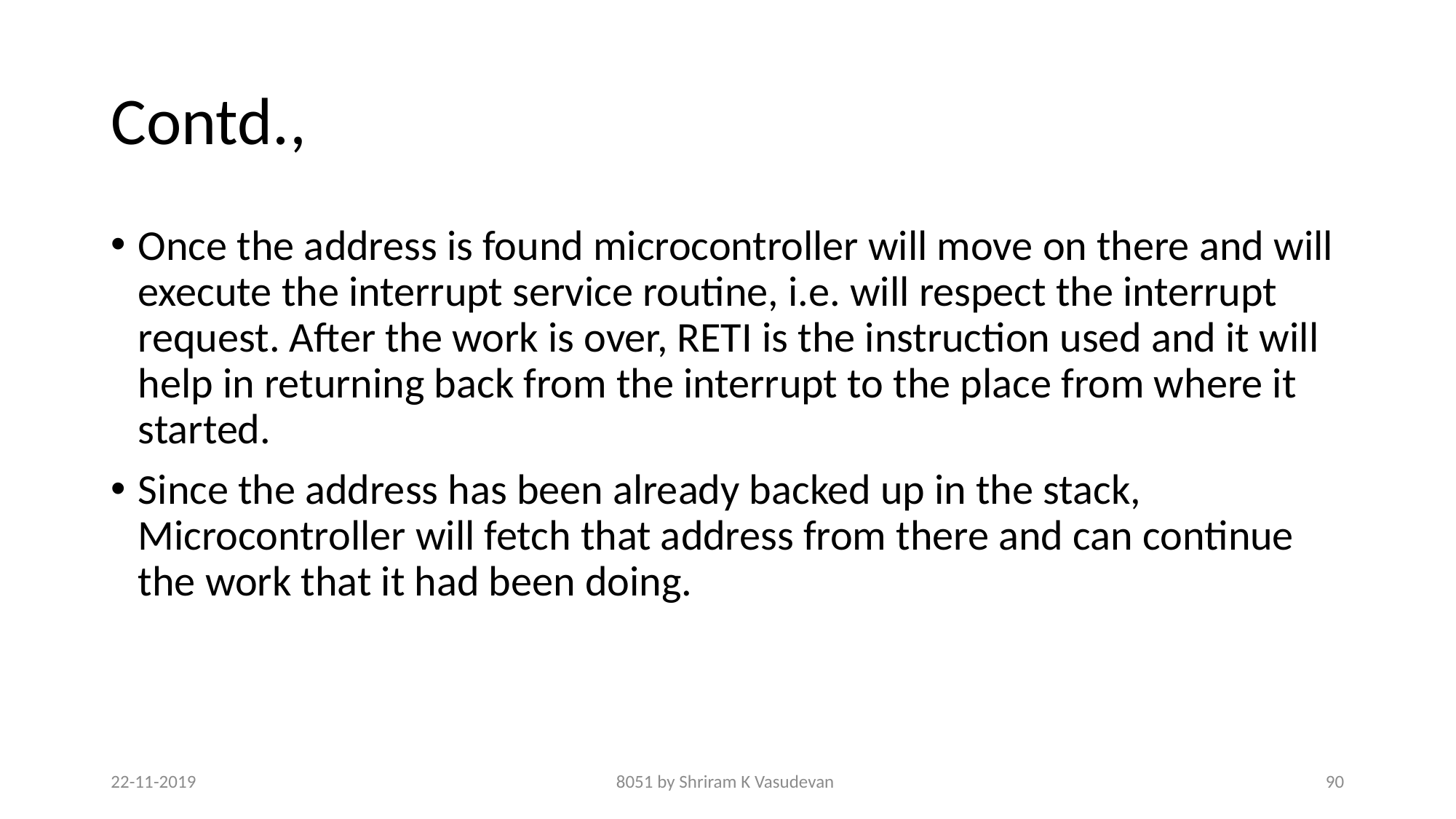

# Contd.,
Once the address is found microcontroller will move on there and will execute the interrupt service routine, i.e. will respect the interrupt request. After the work is over, RETI is the instruction used and it will help in returning back from the interrupt to the place from where it started.
Since the address has been already backed up in the stack, Microcontroller will fetch that address from there and can continue the work that it had been doing.

22-11-2019
8051 by Shriram K Vasudevan
90